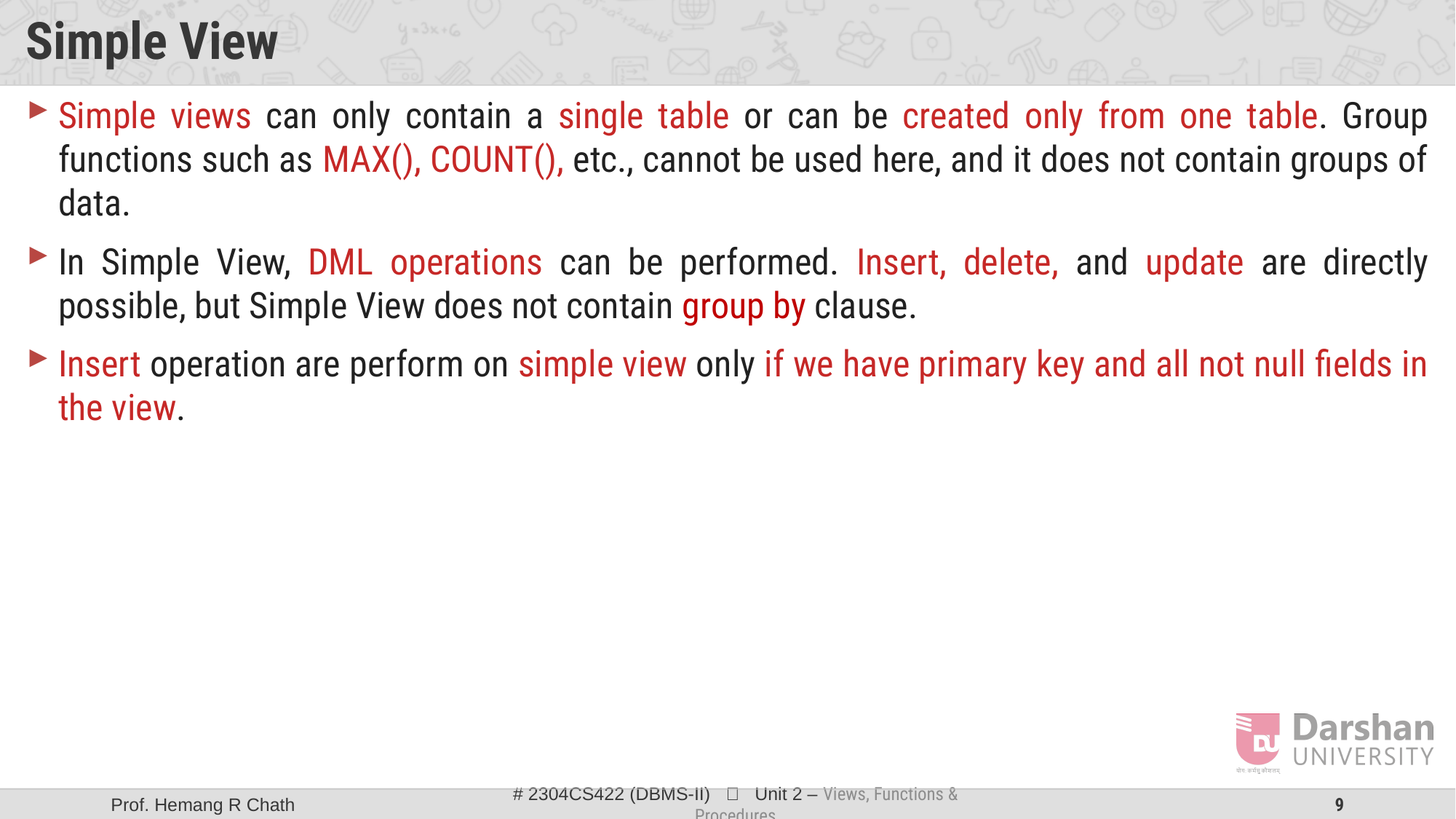

# Simple View
Simple views can only contain a single table or can be created only from one table. Group functions such as MAX(), COUNT(), etc., cannot be used here, and it does not contain groups of data.
In Simple View, DML operations can be performed. Insert, delete, and update are directly possible, but Simple View does not contain group by clause.
Insert operation are perform on simple view only if we have primary key and all not null fields in the view.